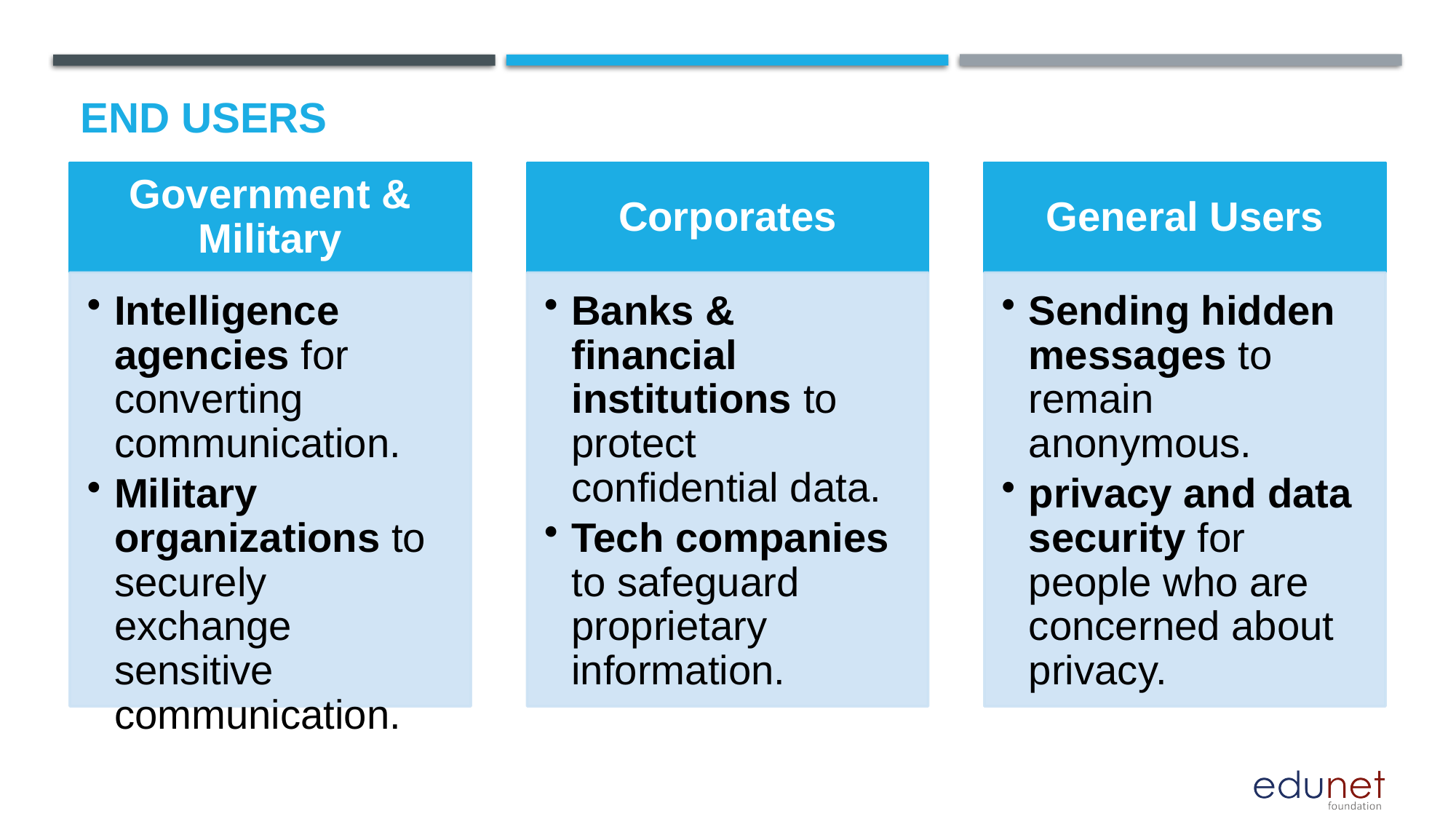

# End users
Government & Military
Intelligence agencies for converting communication.
Military organizations to securely exchange sensitive communication.
Corporates
Banks & financial institutions to protect confidential data.
Tech companies to safeguard proprietary information.
General Users
Sending hidden messages to remain anonymous.
privacy and data security for people who are concerned about privacy.